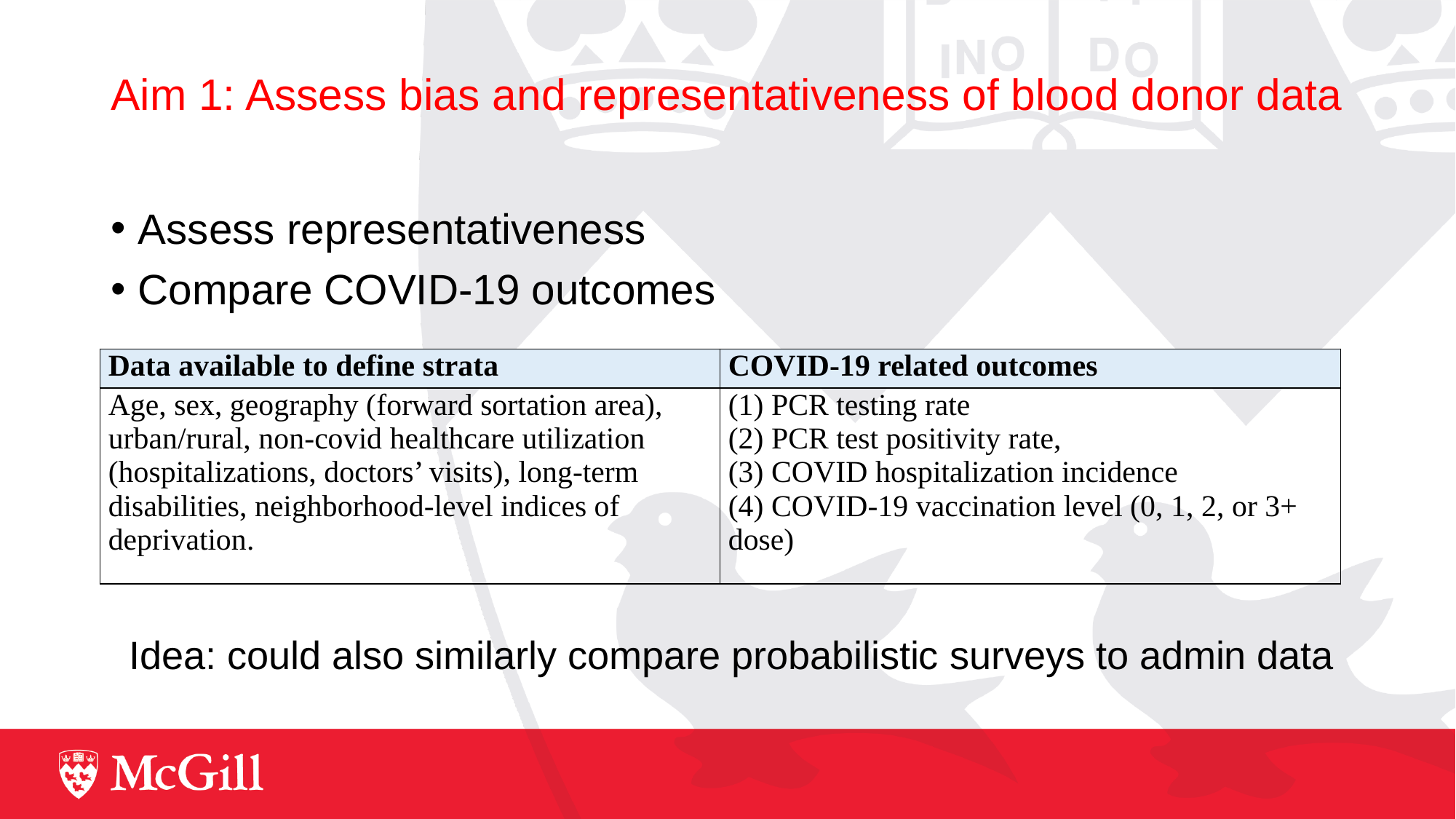

# Aim 1: Assess bias and representativeness of blood donor data
Assess representativeness
Compare COVID-19 outcomes
| Data available to define strata | COVID-19 related outcomes |
| --- | --- |
| Age, sex, geography (forward sortation area), urban/rural, non-covid healthcare utilization (hospitalizations, doctors’ visits), long-term disabilities, neighborhood-level indices of deprivation. | (1) PCR testing rate (2) PCR test positivity rate, (3) COVID hospitalization incidence (4) COVID-19 vaccination level (0, 1, 2, or 3+ dose) |
Idea: could also similarly compare probabilistic surveys to admin data